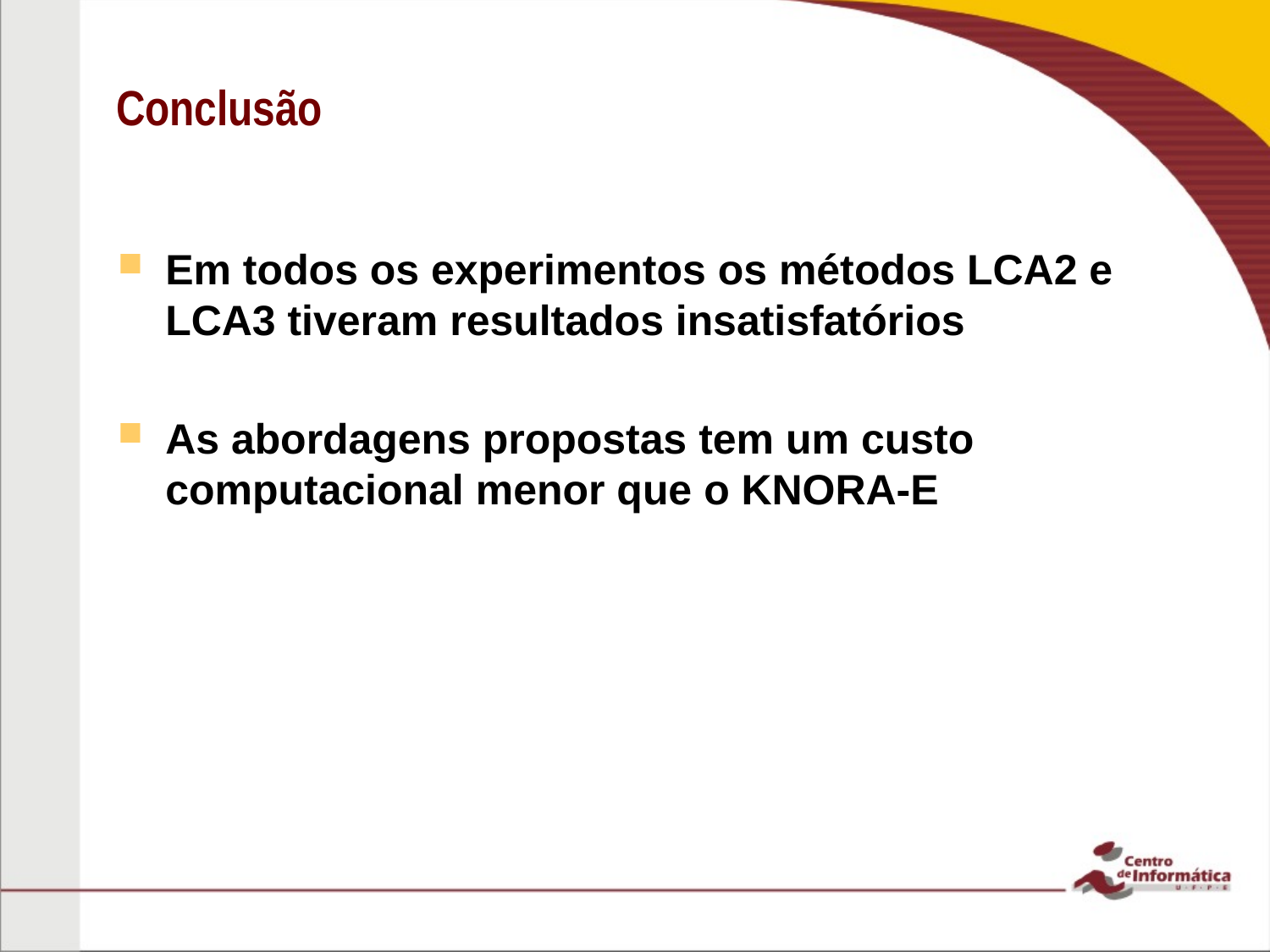

# Conclusão
Em todos os experimentos os métodos LCA2 e LCA3 tiveram resultados insatisfatórios

As abordagens propostas tem um custo computacional menor que o KNORA-E